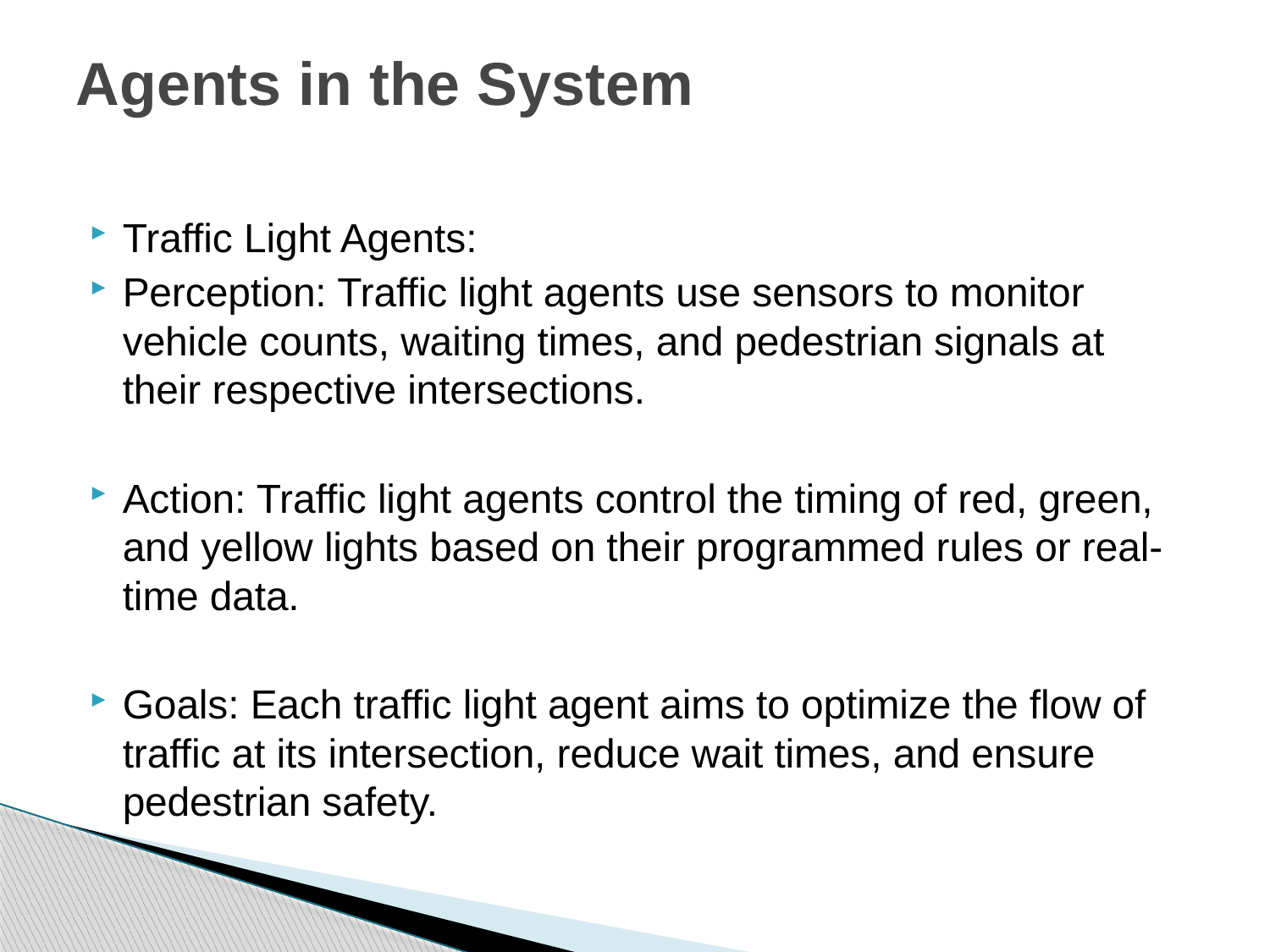

# Agents in the System
Traffic Light Agents:
Perception: Traffic light agents use sensors to monitor vehicle counts, waiting times, and pedestrian signals at their respective intersections.

Action: Traffic light agents control the timing of red, green, and yellow lights based on their programmed rules or real-time data.

Goals: Each traffic light agent aims to optimize the flow of traffic at its intersection, reduce wait times, and ensure pedestrian safety.